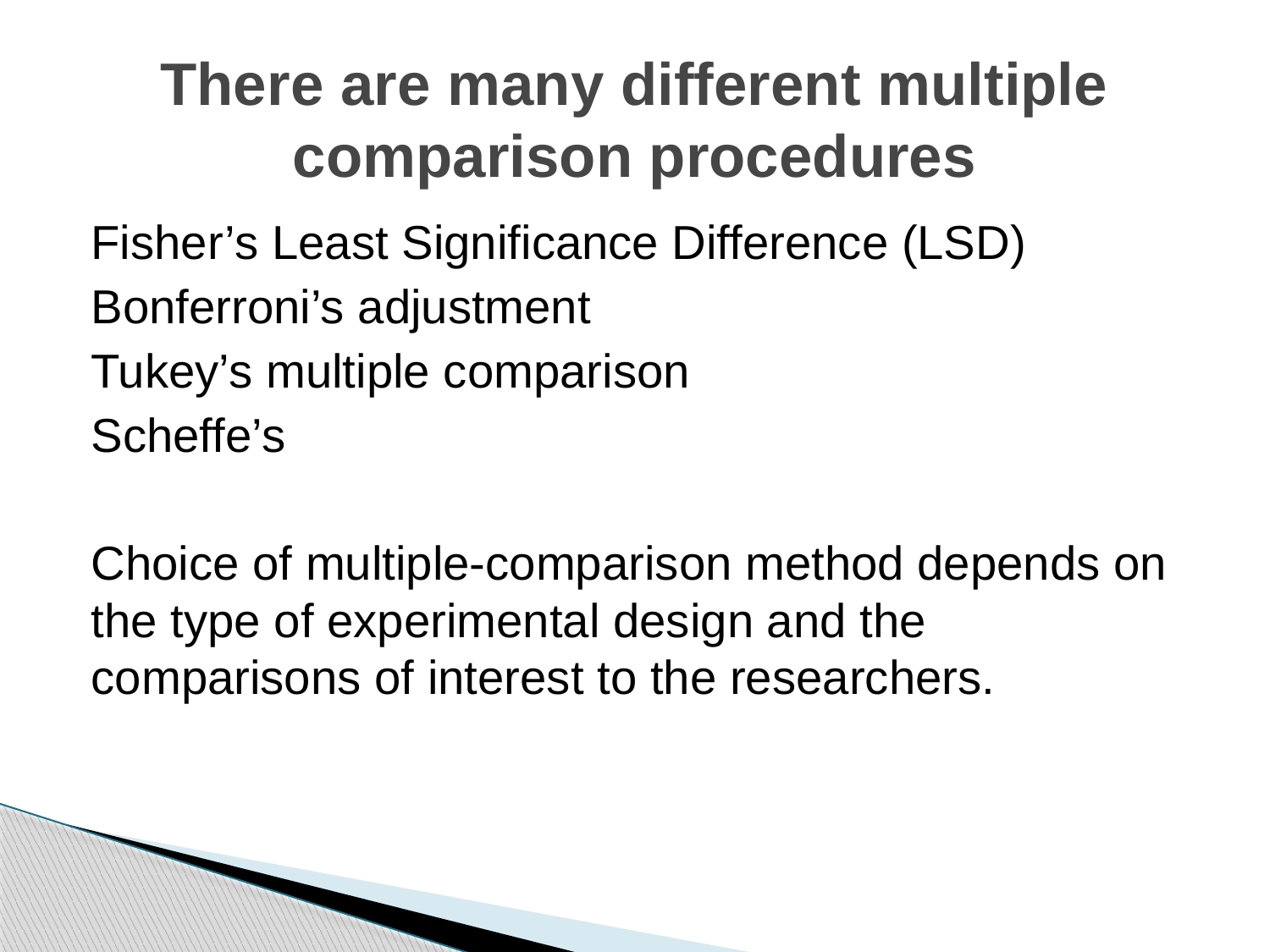

# There are many different multiple comparison procedures
Fisher’s Least Significance Difference (LSD)
Bonferroni’s adjustment
Tukey’s multiple comparison
Scheffe’s

Choice of multiple-comparison method depends on the type of experimental design and the comparisons of interest to the researchers.